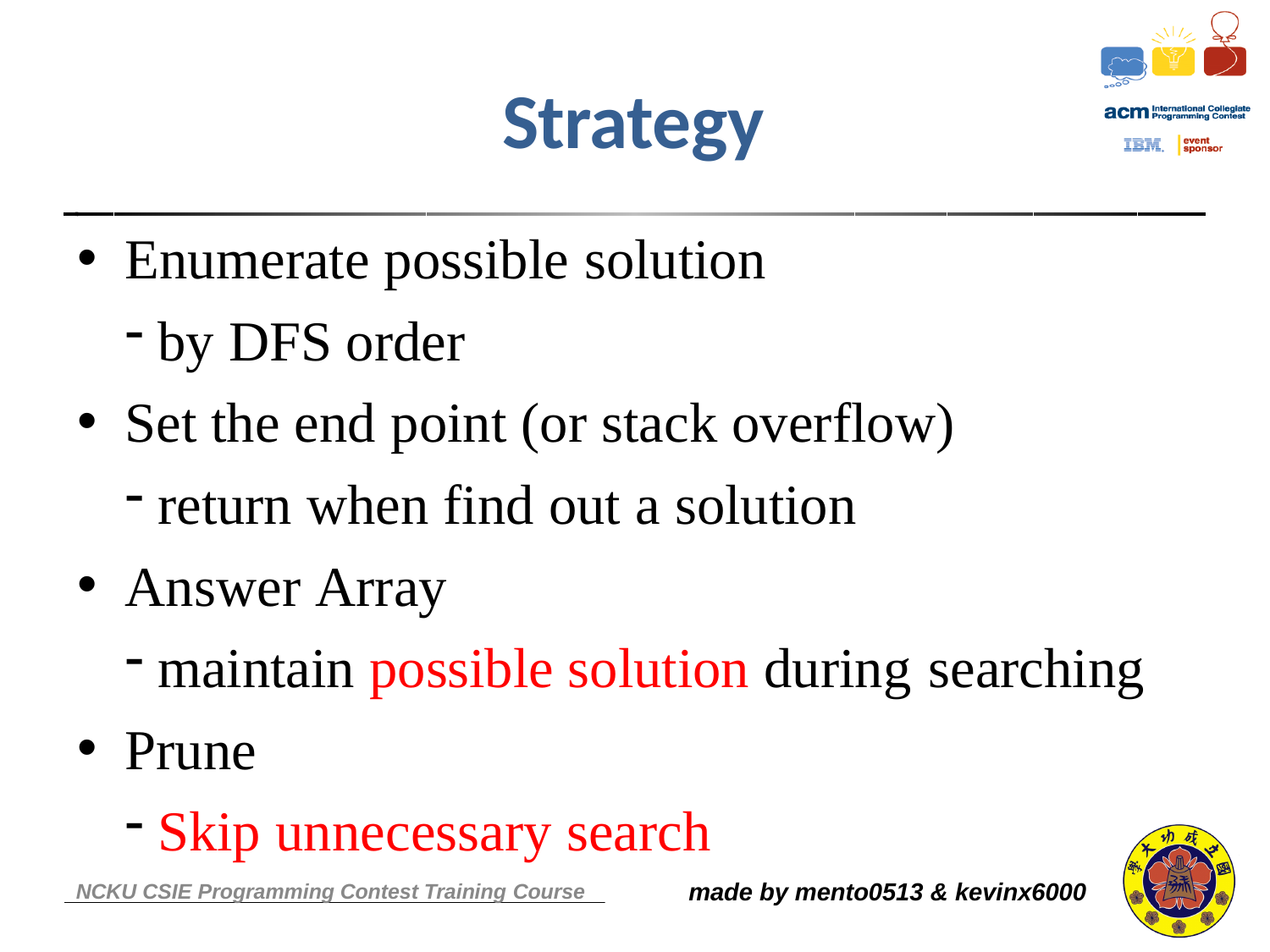

# Strategy
Enumerate possible solution
by DFS order
Set the end point (or stack overflow)
return when find out a solution
Answer Array
maintain possible solution during searching
Prune
Skip unnecessary search

made by electron & kk & rabbit125

made by mento0513 & kevinx6000
NCKU CSIE Programming Contest Training Course